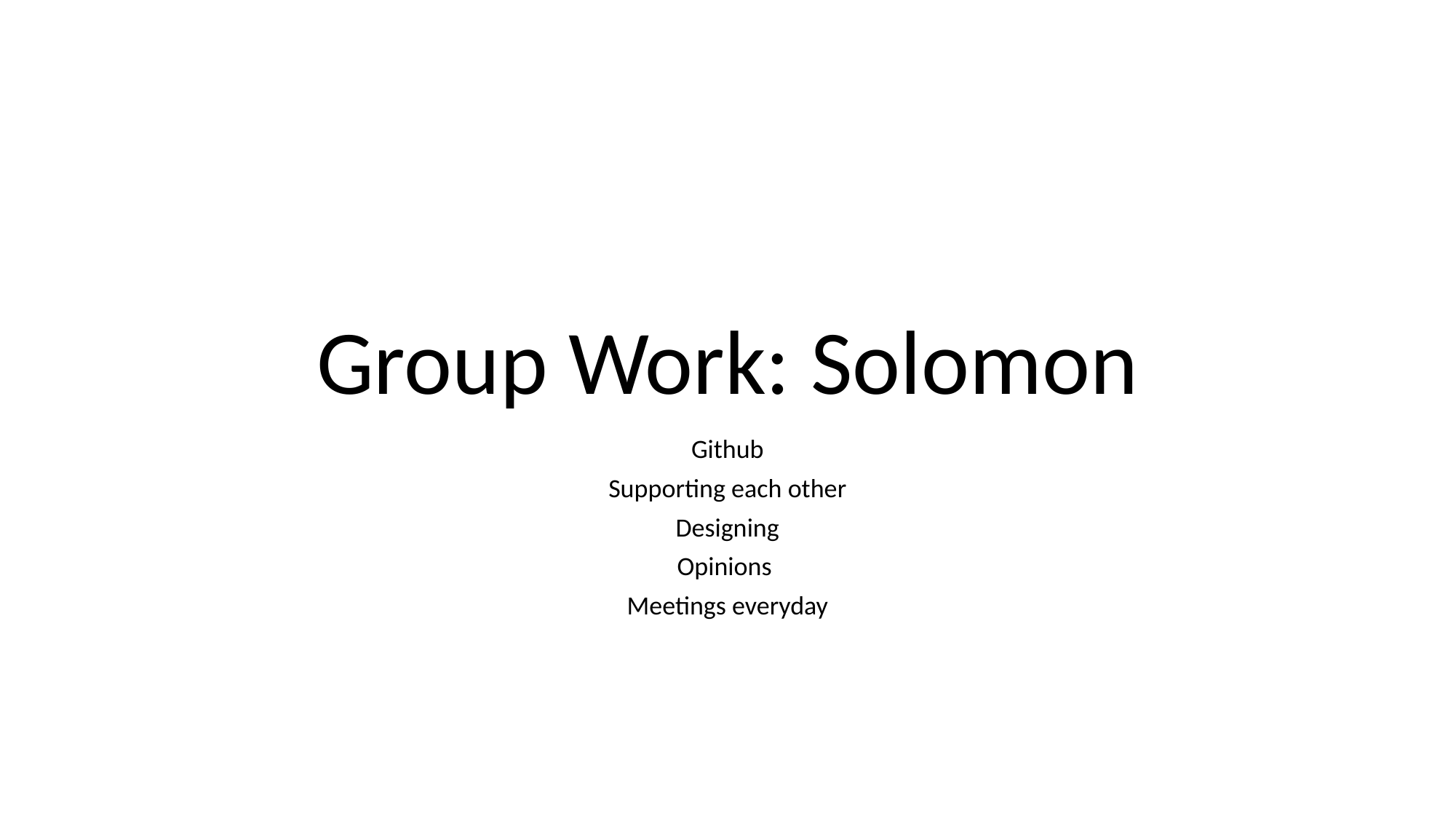

# Group Work: Solomon
Github
Supporting each other
Designing
Opinions
Meetings everyday